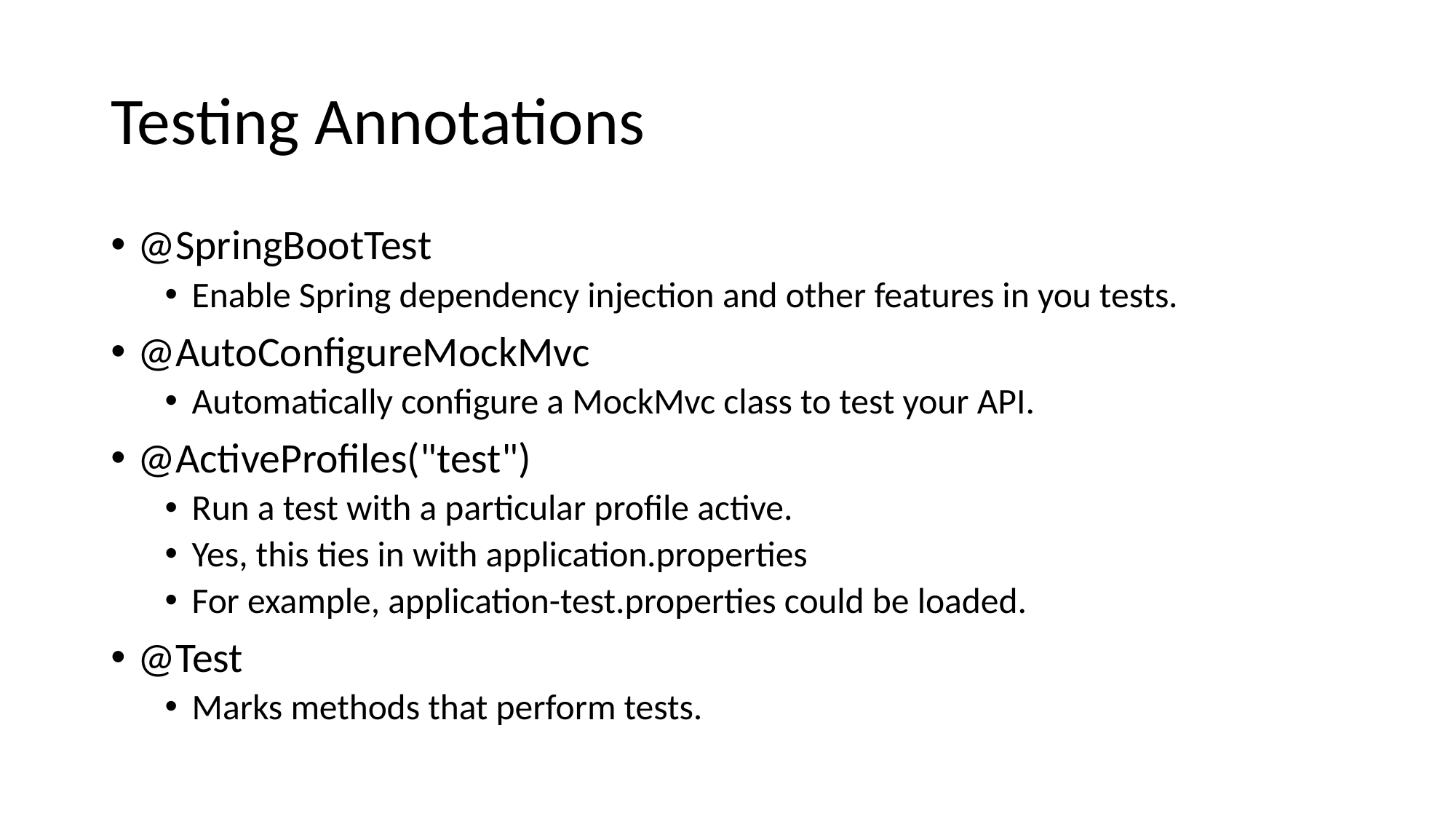

# Testing Annotations
@SpringBootTest
Enable Spring dependency injection and other features in you tests.
@AutoConfigureMockMvc
Automatically configure a MockMvc class to test your API.
@ActiveProfiles("test")
Run a test with a particular profile active.
Yes, this ties in with application.properties
For example, application-test.properties could be loaded.
@Test
Marks methods that perform tests.